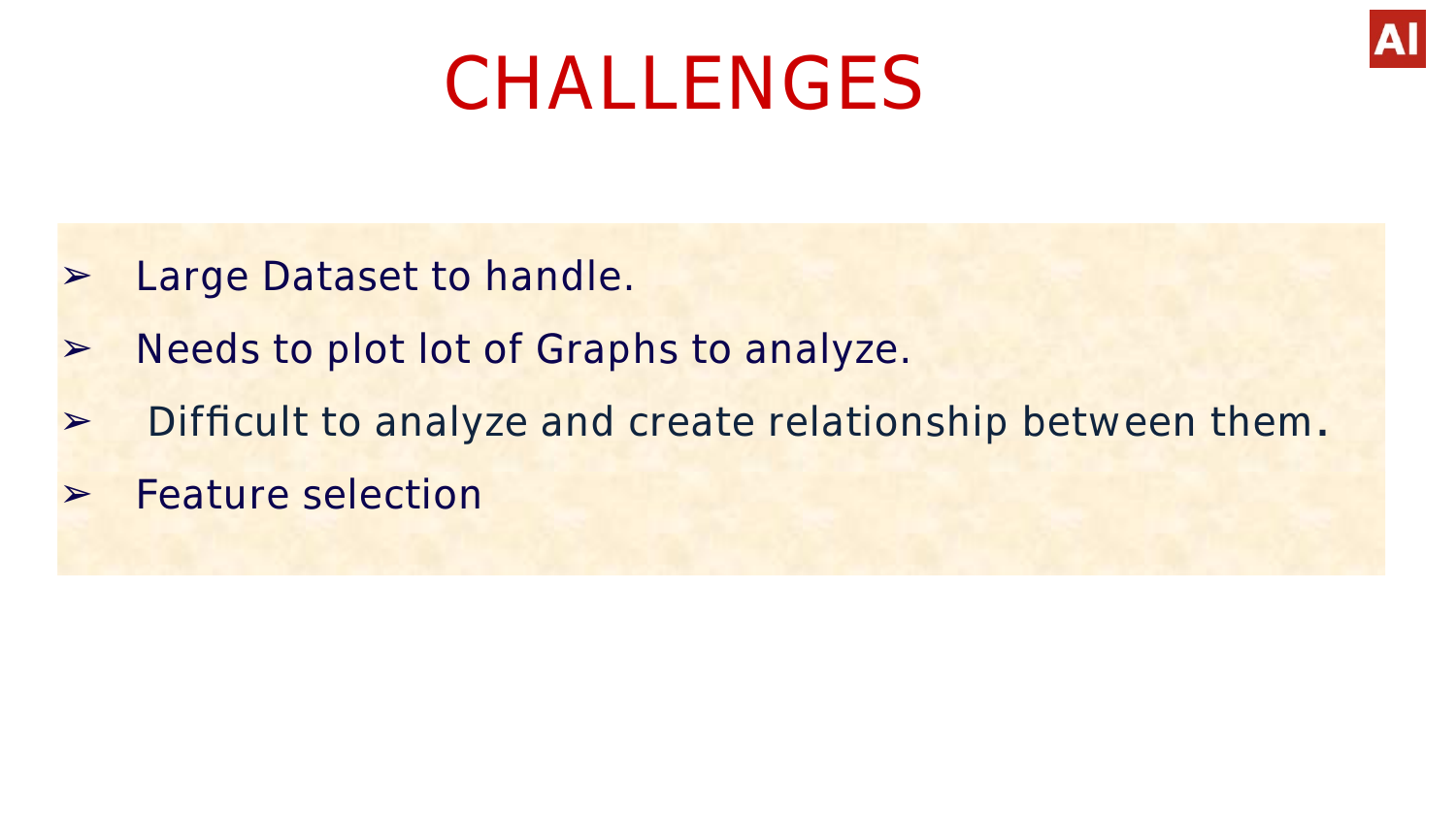

# CHALLENGES
Large Dataset to handle.
Needs to plot lot of Graphs to analyze.
Difficult to analyze and create relationship between them.
Feature selection